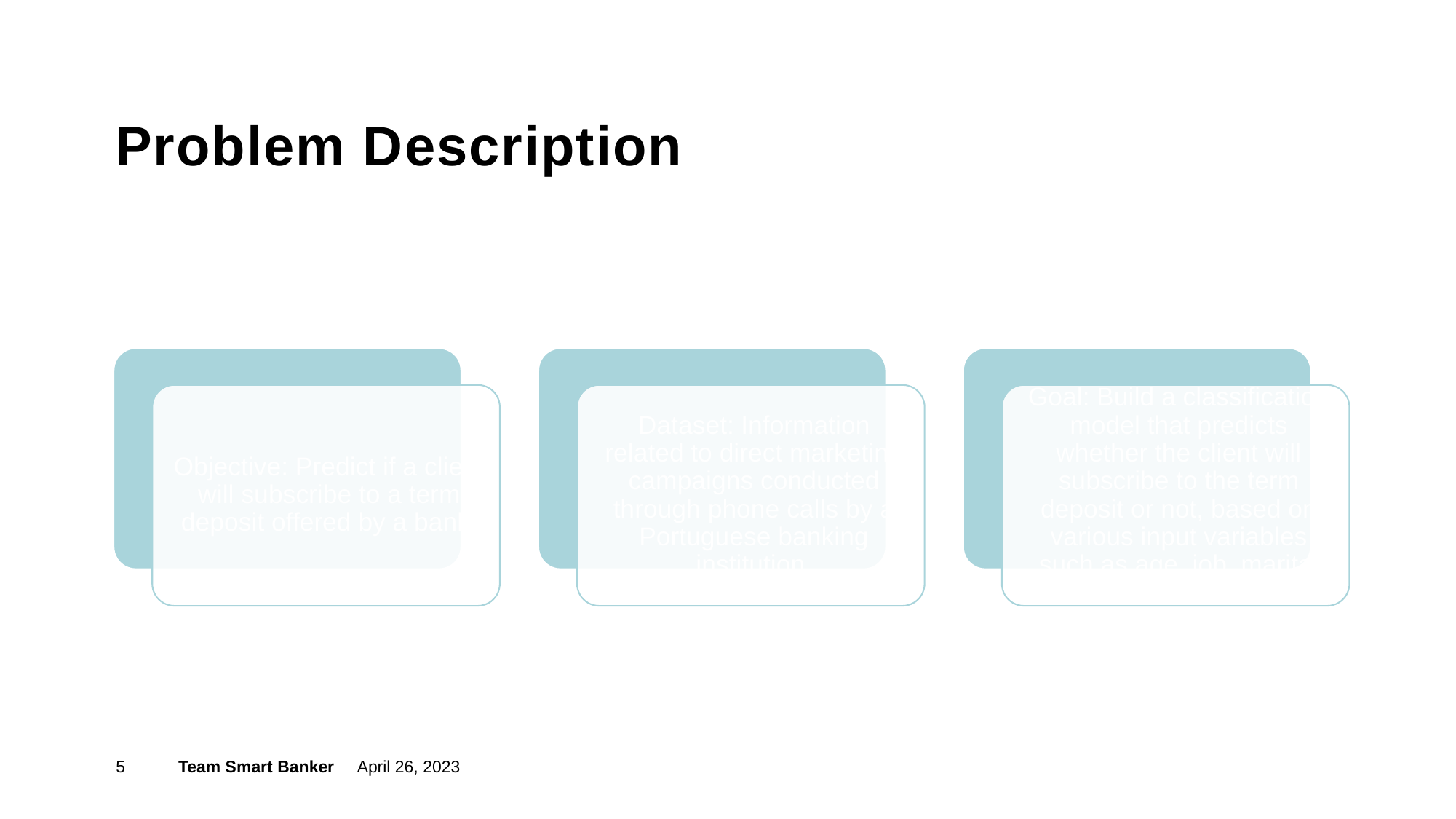

# Problem Description
Objective: Predict if a client will subscribe to a term deposit offered by a bank.
Dataset: Information related to direct marketing campaigns conducted through phone calls by a Portuguese banking institution.
Goal: Build a classification model that predicts whether the client will subscribe to the term deposit or not, based on various input variables such as age, job, marital status, education, etc
5
Team Smart Banker
April 26, 2023